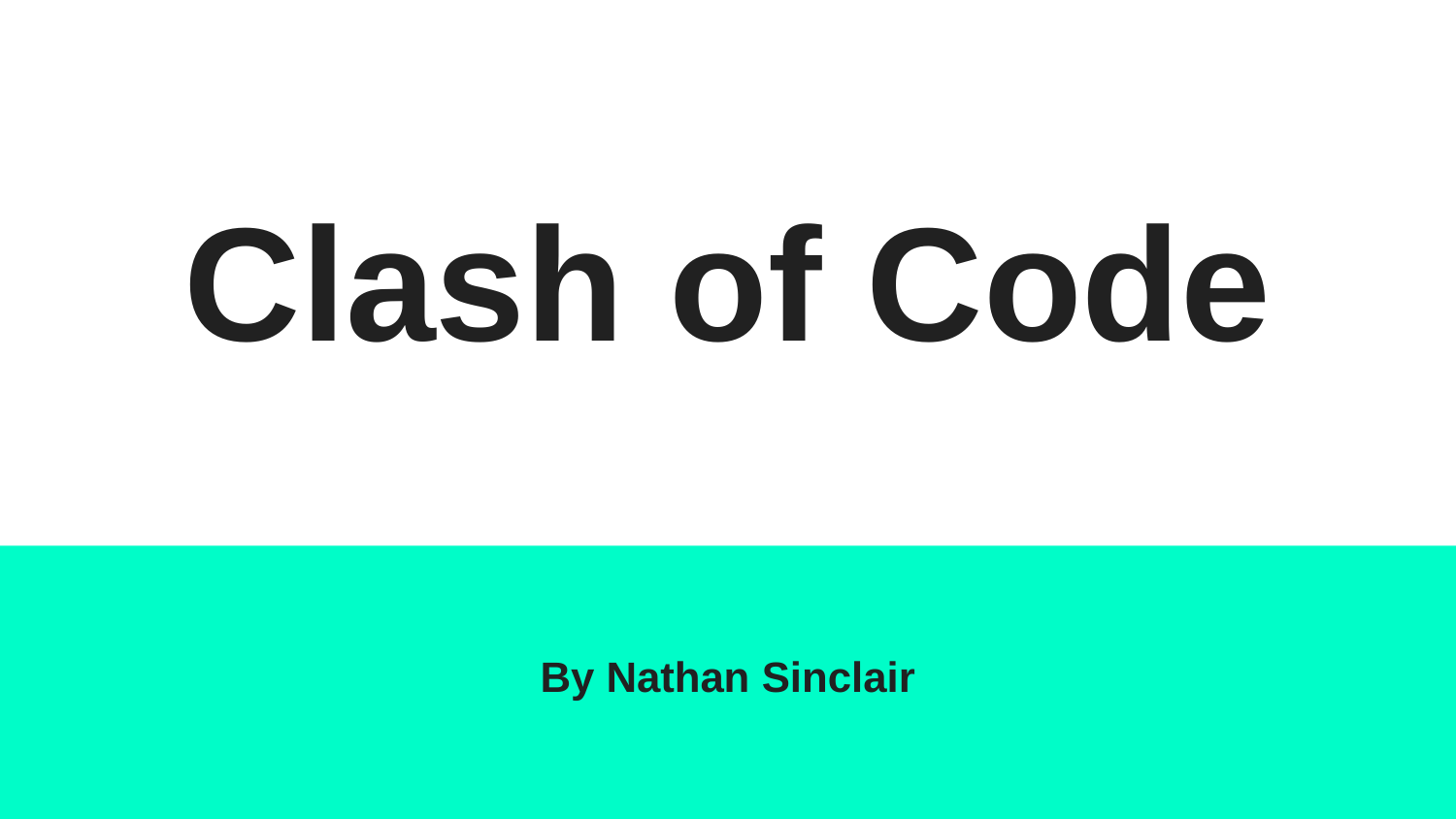

# Clash of Code
By Nathan Sinclair